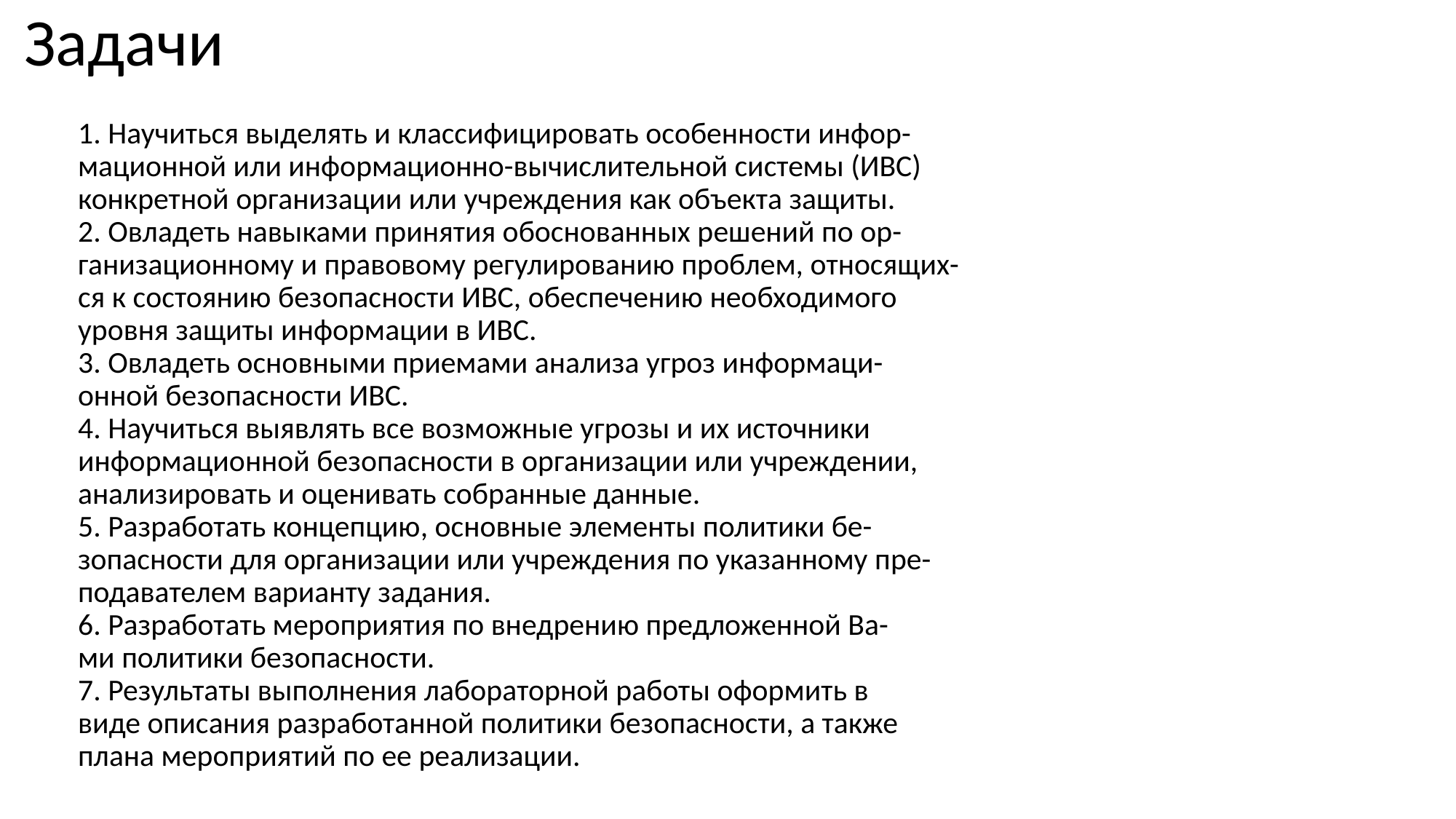

# Задачи
1. Научиться выделять и классифицировать особенности инфор-
мационной или информационно-вычислительной системы (ИВС)
конкретной организации или учреждения как объекта защиты.
2. Овладеть навыками принятия обоснованных решений по ор-
ганизационному и правовому регулированию проблем, относящих-
ся к состоянию безопасности ИВС, обеспечению необходимого
уровня защиты информации в ИВС.
3. Овладеть основными приемами анализа угроз информаци-
онной безопасности ИВС.
4. Научиться выявлять все возможные угрозы и их источники
информационной безопасности в организации или учреждении,
анализировать и оценивать собранные данные.
5. Разработать концепцию, основные элементы политики бе-
зопасности для организации или учреждения по указанному пре-
подавателем варианту задания.
6. Разработать мероприятия по внедрению предложенной Ва-
ми политики безопасности.
7. Результаты выполнения лабораторной работы оформить в
виде описания разработанной политики безопасности, а также
плана мероприятий по ее реализации.